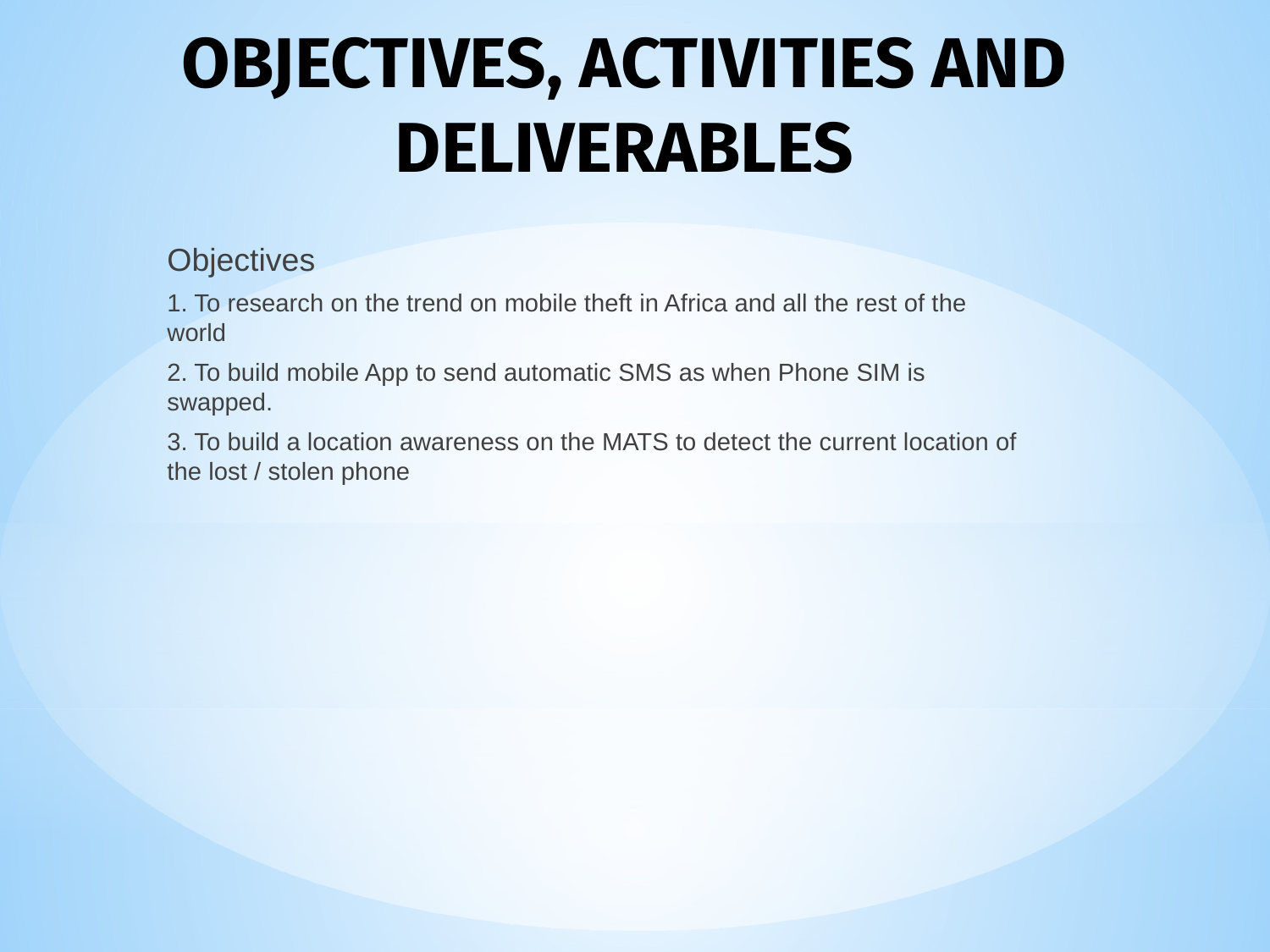

# OBJECTIVES, ACTIVITIES AND DELIVERABLES
Objectives
1. To research on the trend on mobile theft in Africa and all the rest of the world
2. To build mobile App to send automatic SMS as when Phone SIM is swapped.
3. To build a location awareness on the MATS to detect the current location of the lost / stolen phone